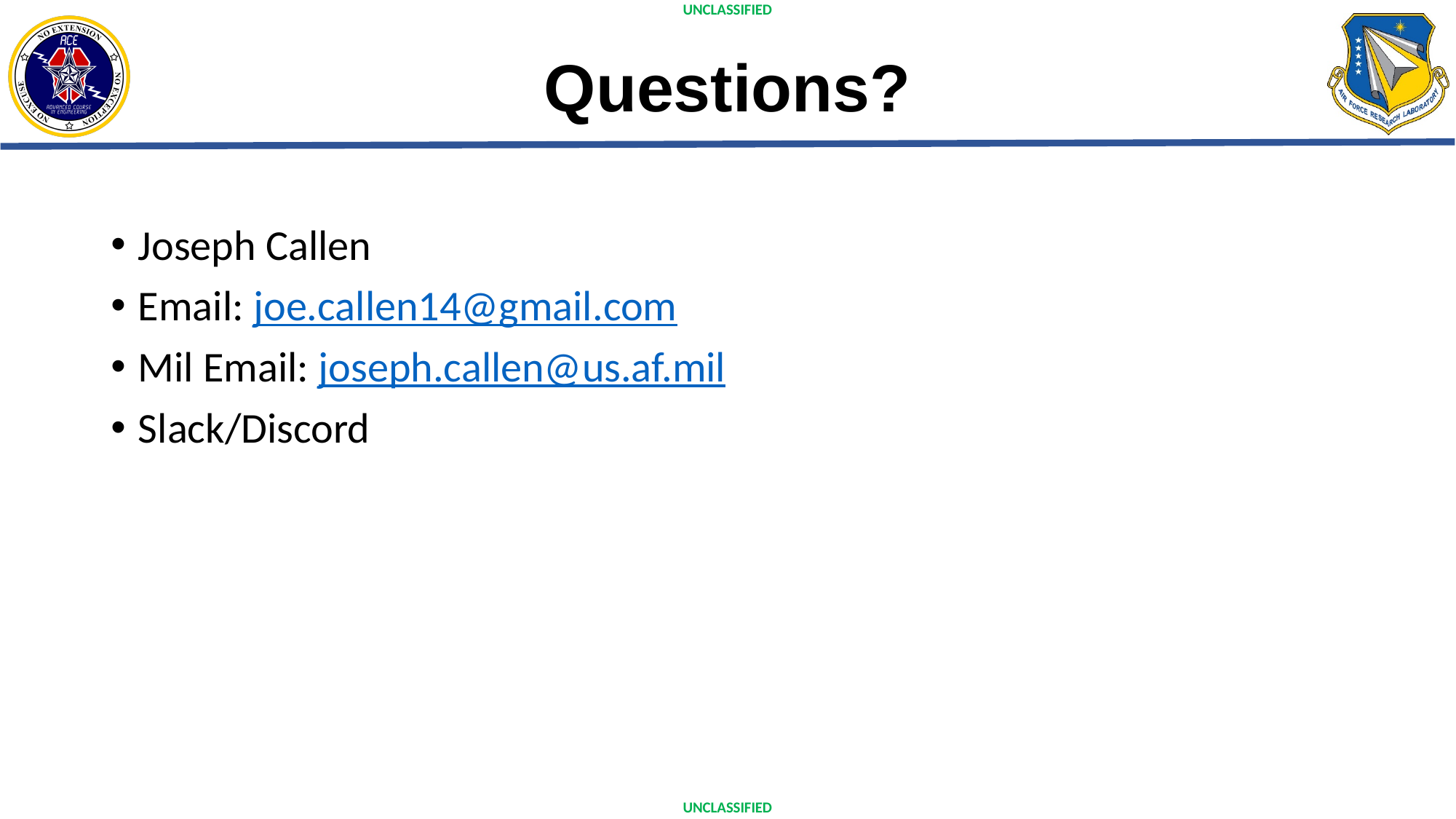

# Questions?
Joseph Callen
Email: joe.callen14@gmail.com
Mil Email: joseph.callen@us.af.mil
Slack/Discord